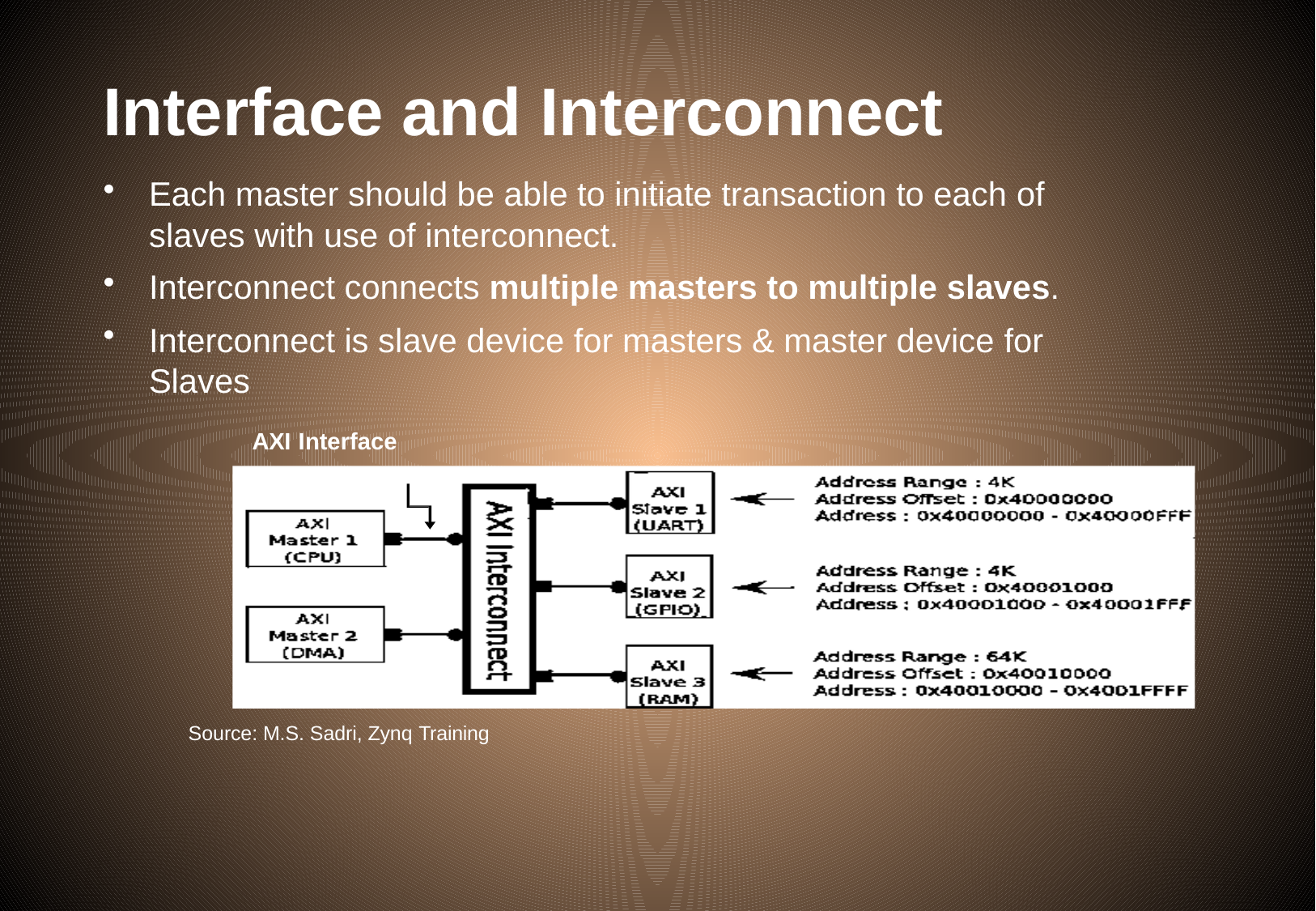

# Interface and Interconnect
Each master should be able to initiate transaction to each of  slaves with use of interconnect.
Interconnect connects multiple masters to multiple slaves.
Interconnect is slave device for masters & master device for
Slaves
AXI Interface

Source: M.S. Sadri, Zynq Training